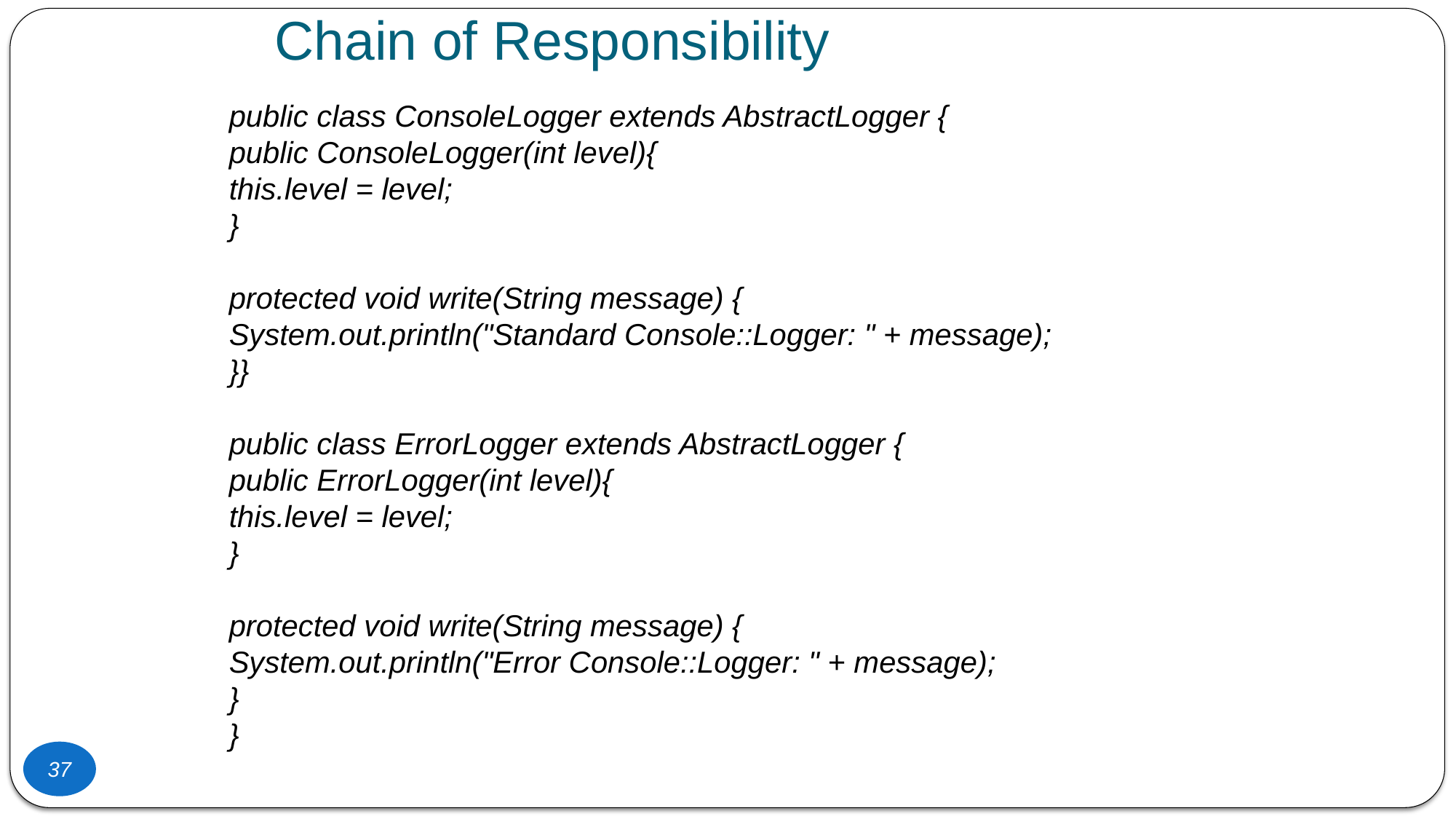

Chain of Responsibility
public class ConsoleLogger extends AbstractLogger {
public ConsoleLogger(int level){
this.level = level;
}

protected void write(String message) {
System.out.println("Standard Console::Logger: " + message);
}}

public class ErrorLogger extends AbstractLogger {
public ErrorLogger(int level){
this.level = level;
}

protected void write(String message) {
System.out.println("Error Console::Logger: " + message);
}
}
37